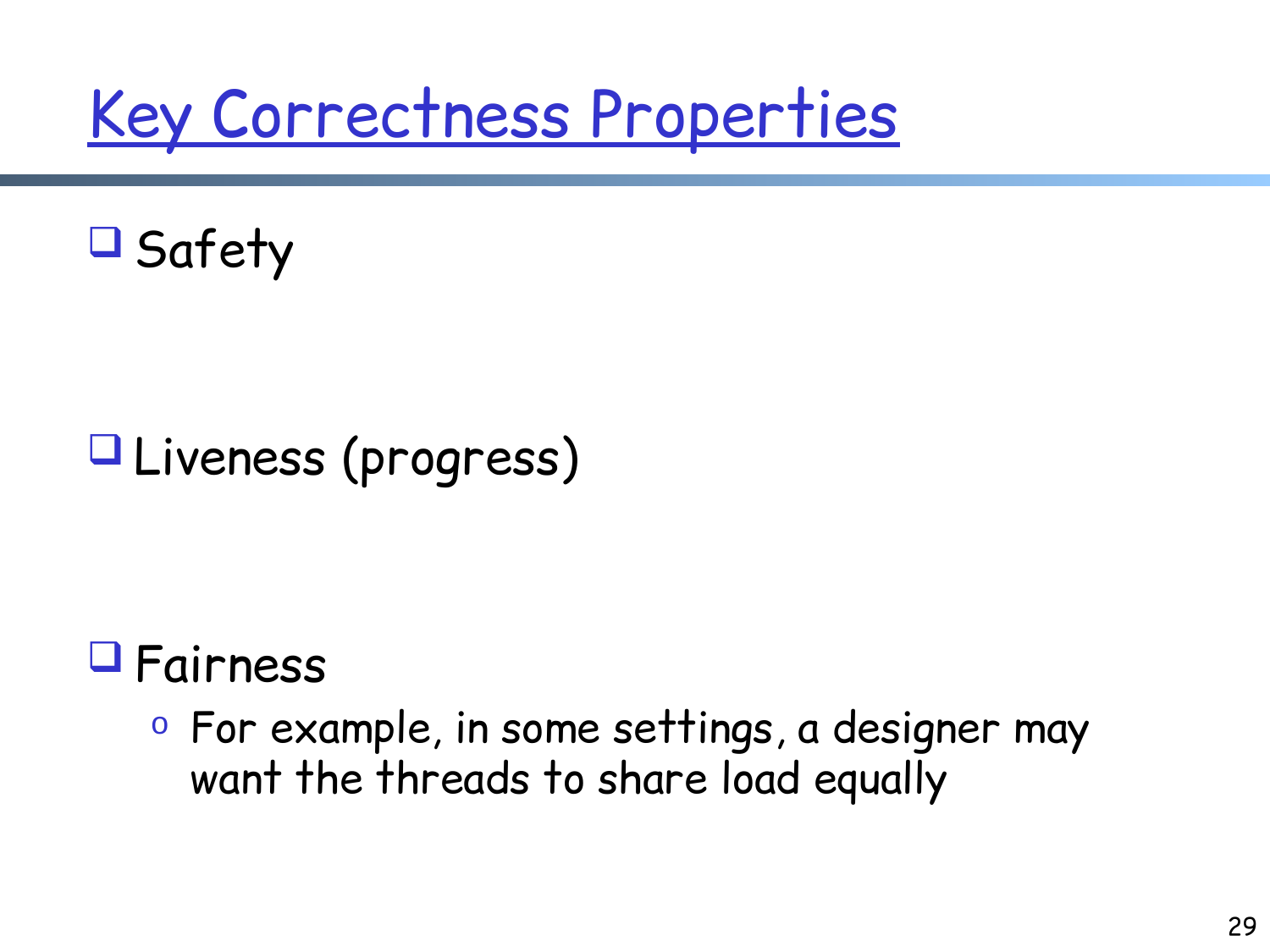

# Key Correctness Properties
Safety

Liveness (progress)

Fairness
For example, in some settings, a designer may want the threads to share load equally
29